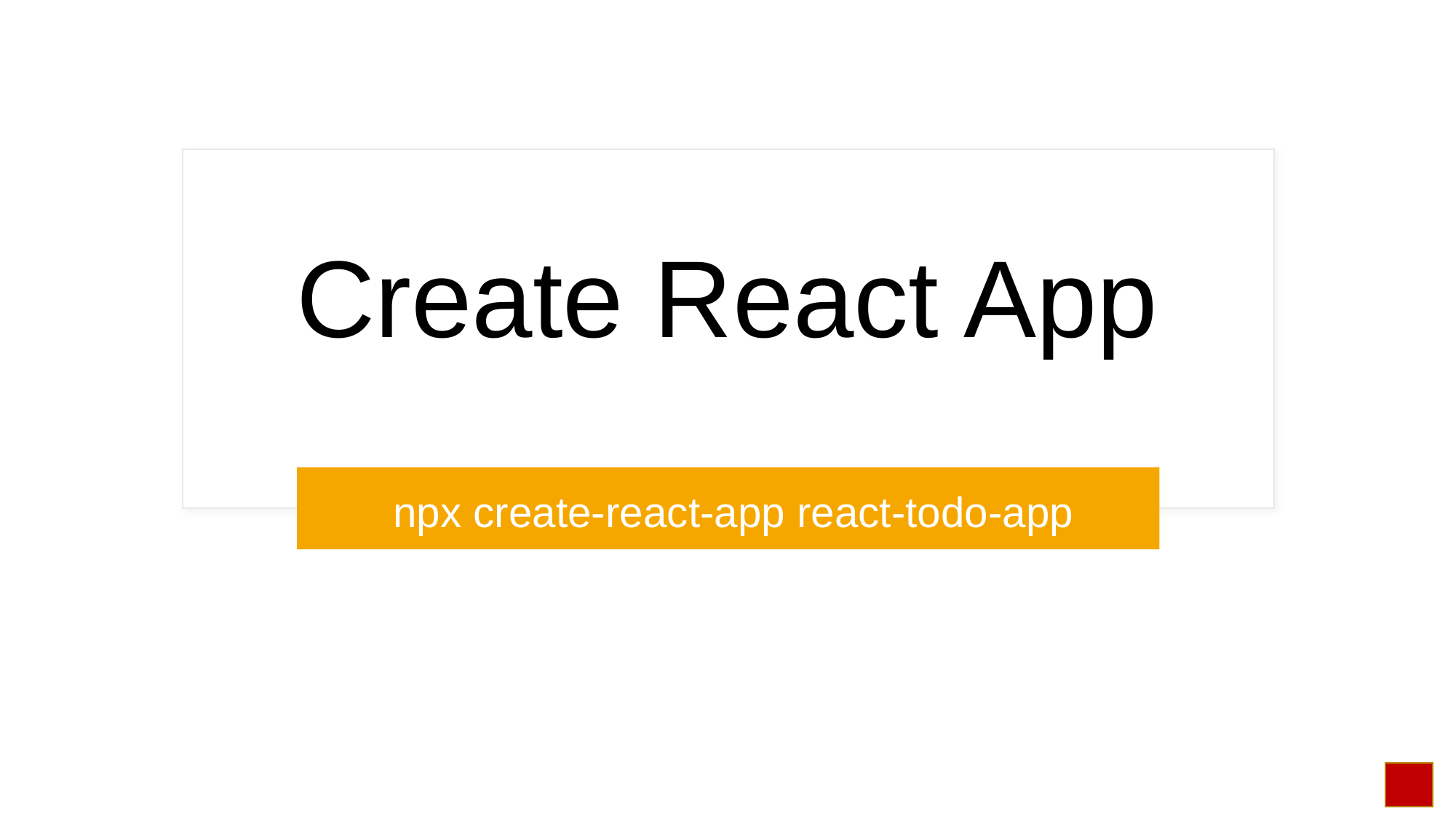

# Create React App

 npx create-react-app react-todo-app